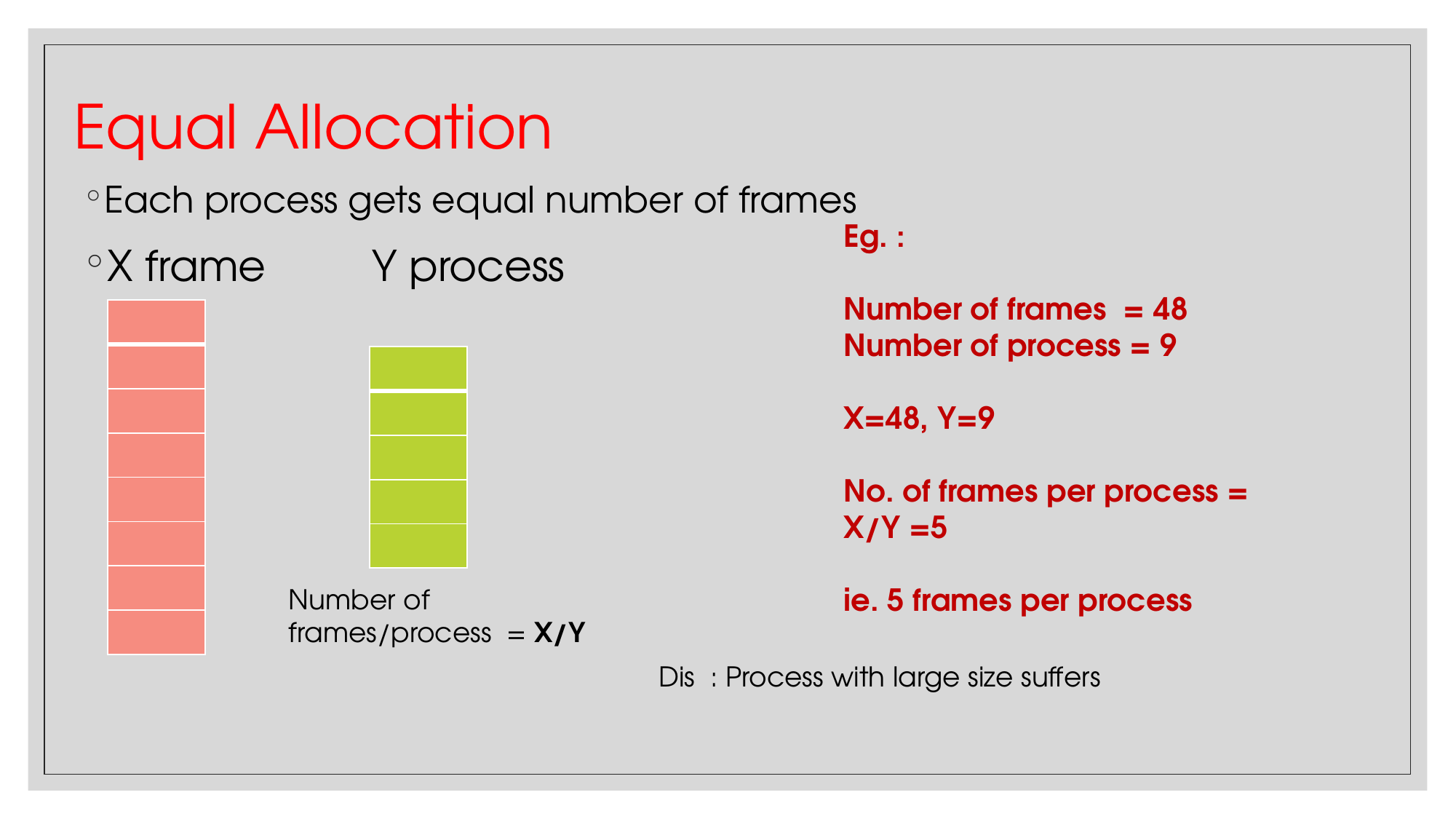

# Equal Allocation
Each process gets equal number of frames
X frame         Y process

Eg. :

Number of frames  = 48
Number of process = 9

X=48, Y=9

No. of frames per process = X/Y =5

ie. 5 frames per process

|  |
| --- |
|  |
|  |
|  |
|  |
|  |
|  |
|  |
|  |
| --- |
|  |
|  |
|  |
|  |
Number of frames/process  = X/Y
Dis  : Process with large size suffers